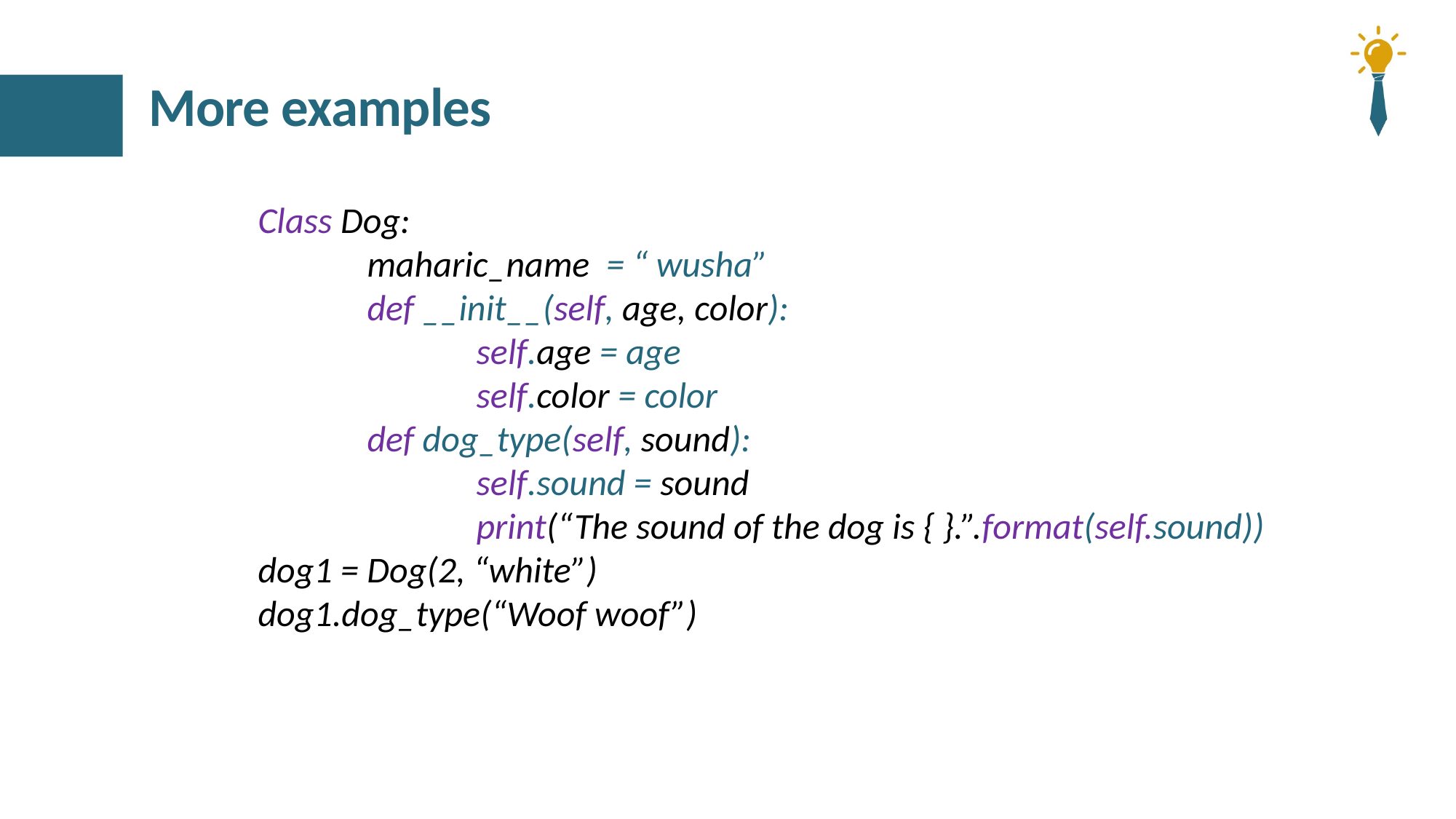

# More examples
	Class Dog:
		maharic_name  = “ wusha”
		def __init__(self, age, color):
			self.age = age
			self.color = color
		def dog_type(self, sound):
			self.sound = sound
			print(“The sound of the dog is { }.”.format(self.sound))
	dog1 = Dog(2, “white”)
	dog1.dog_type(“Woof woof”)